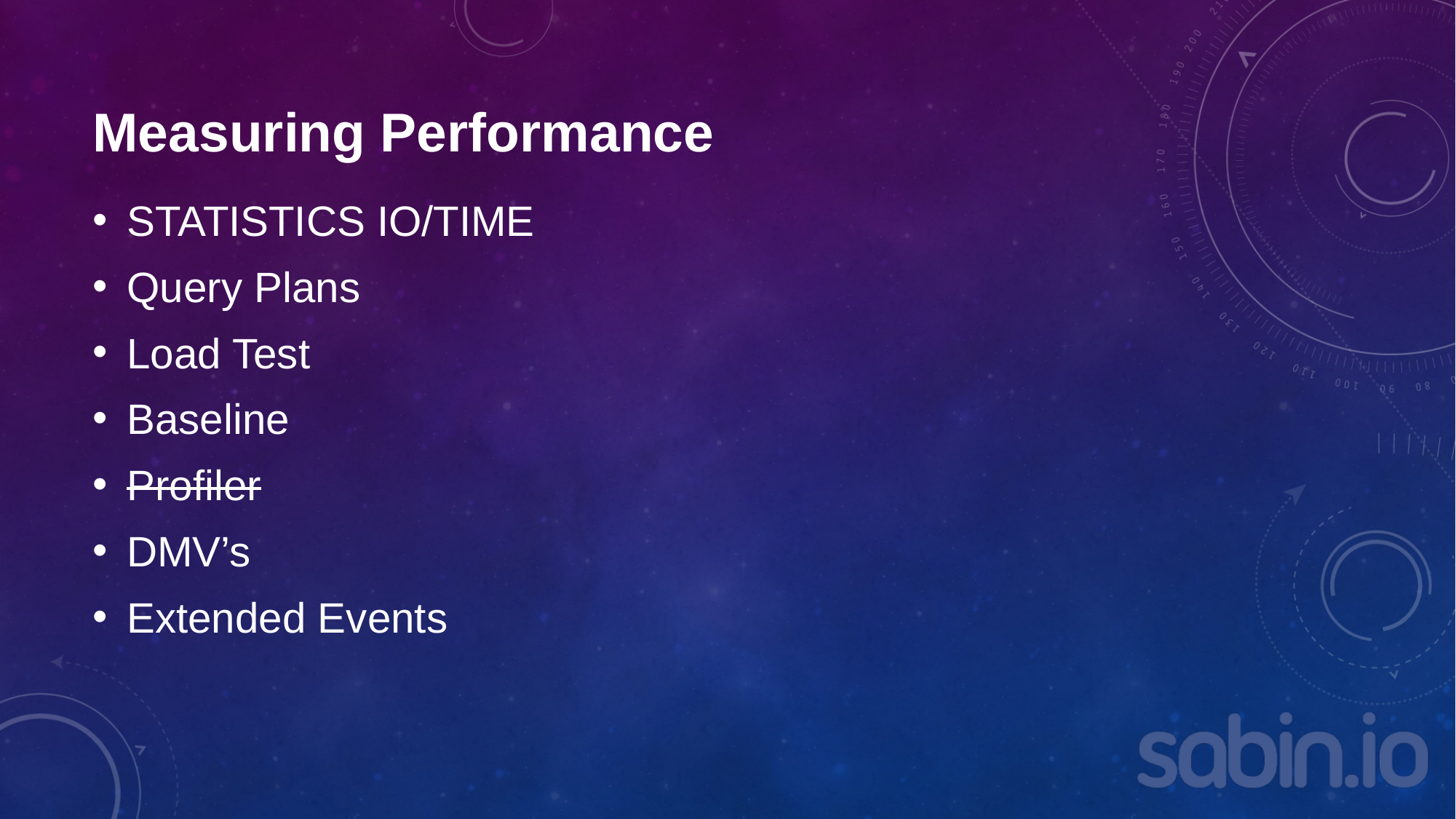

# Measuring Performance
STATISTICS IO/TIME
Query Plans
Load Test
Baseline
Profiler
DMV’s
Extended Events